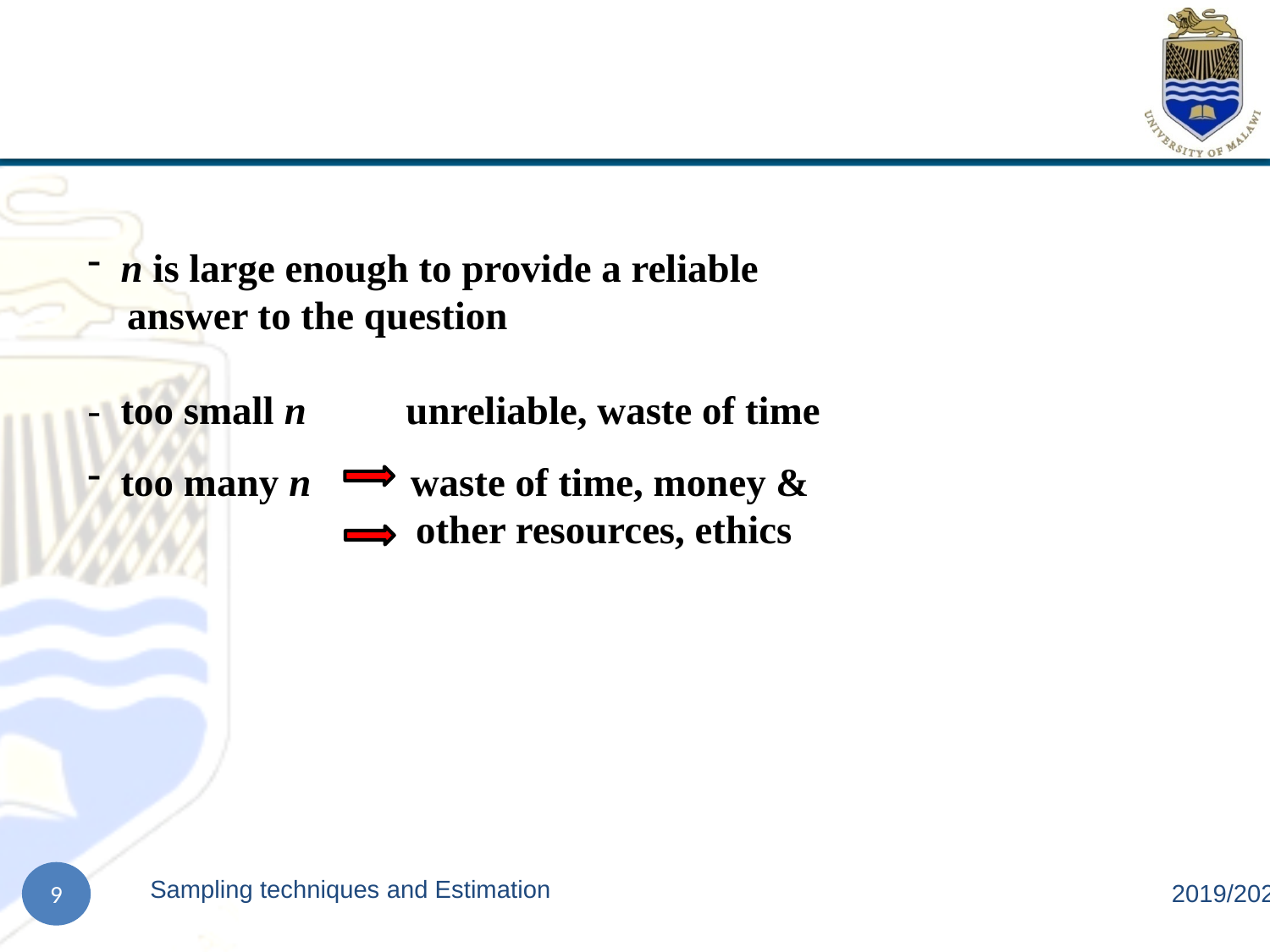

n is large enough to provide a reliable
    answer to the question
-  too small n          unreliable, waste of time
  too many n          waste of time, money &
                                 other resources, ethics

Sampling techniques and Estimation
2019/2020
9